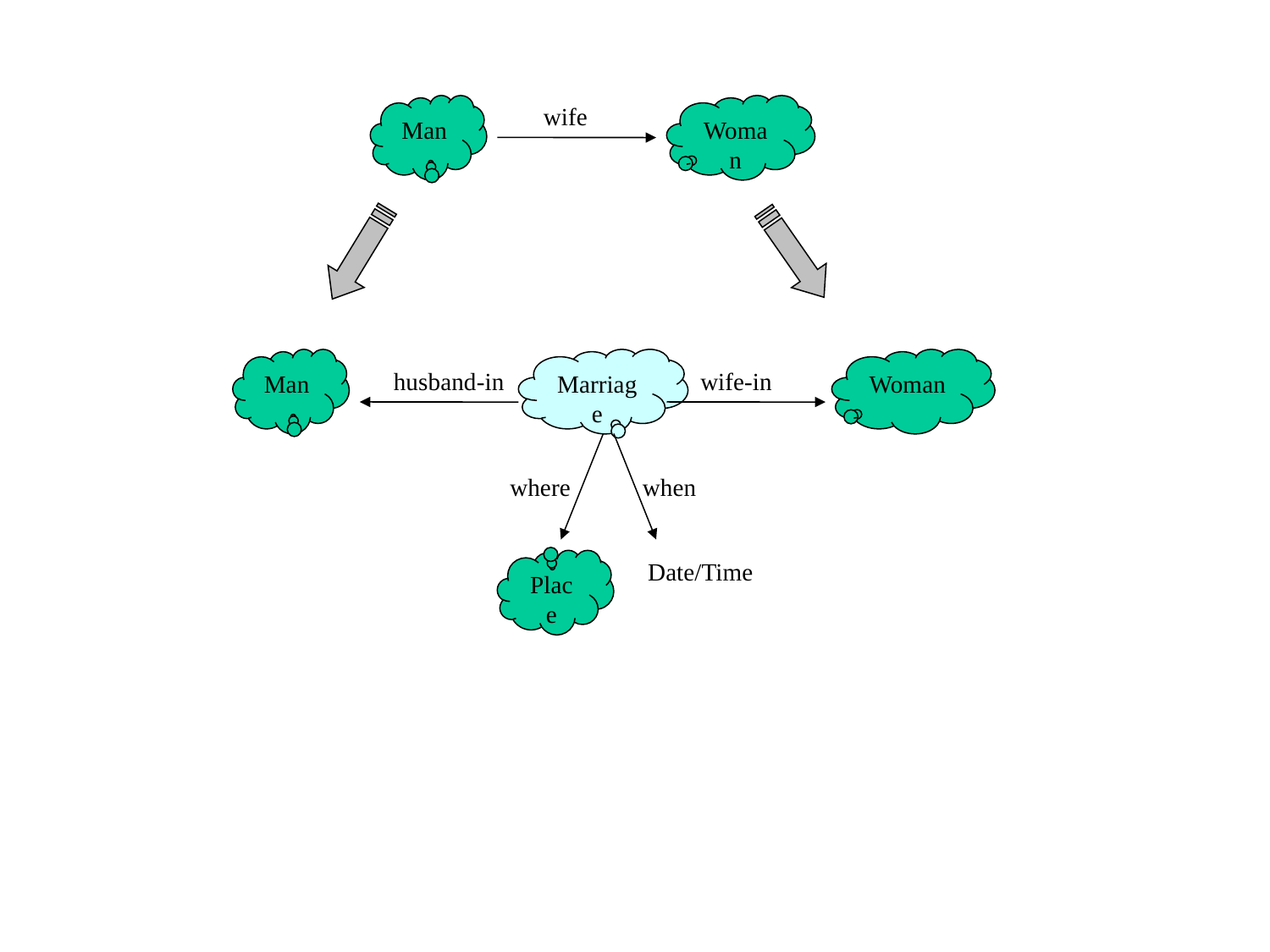

Man
  wife
Woman

Man
Marriage
Woman
husband-in
wife-in

where
when
Place
Date/Time